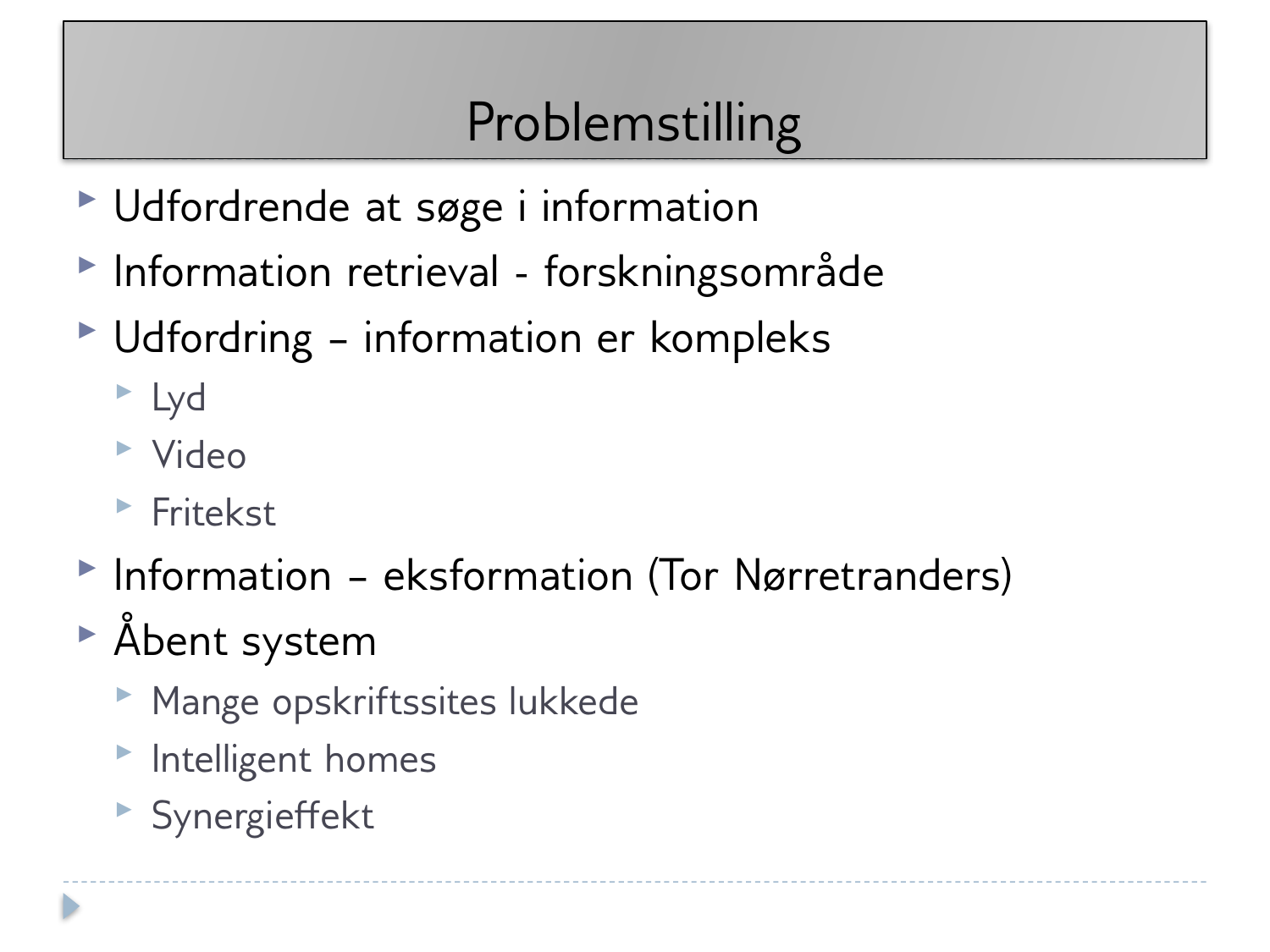

# Problemstilling
Udfordrende at søge i information
Information retrieval - forskningsområde
Udfordring – information er kompleks
Lyd
Video
Fritekst
Information – eksformation (Tor Nørretranders)
Åbent system
Mange opskriftssites lukkede
Intelligent homes
Synergieffekt